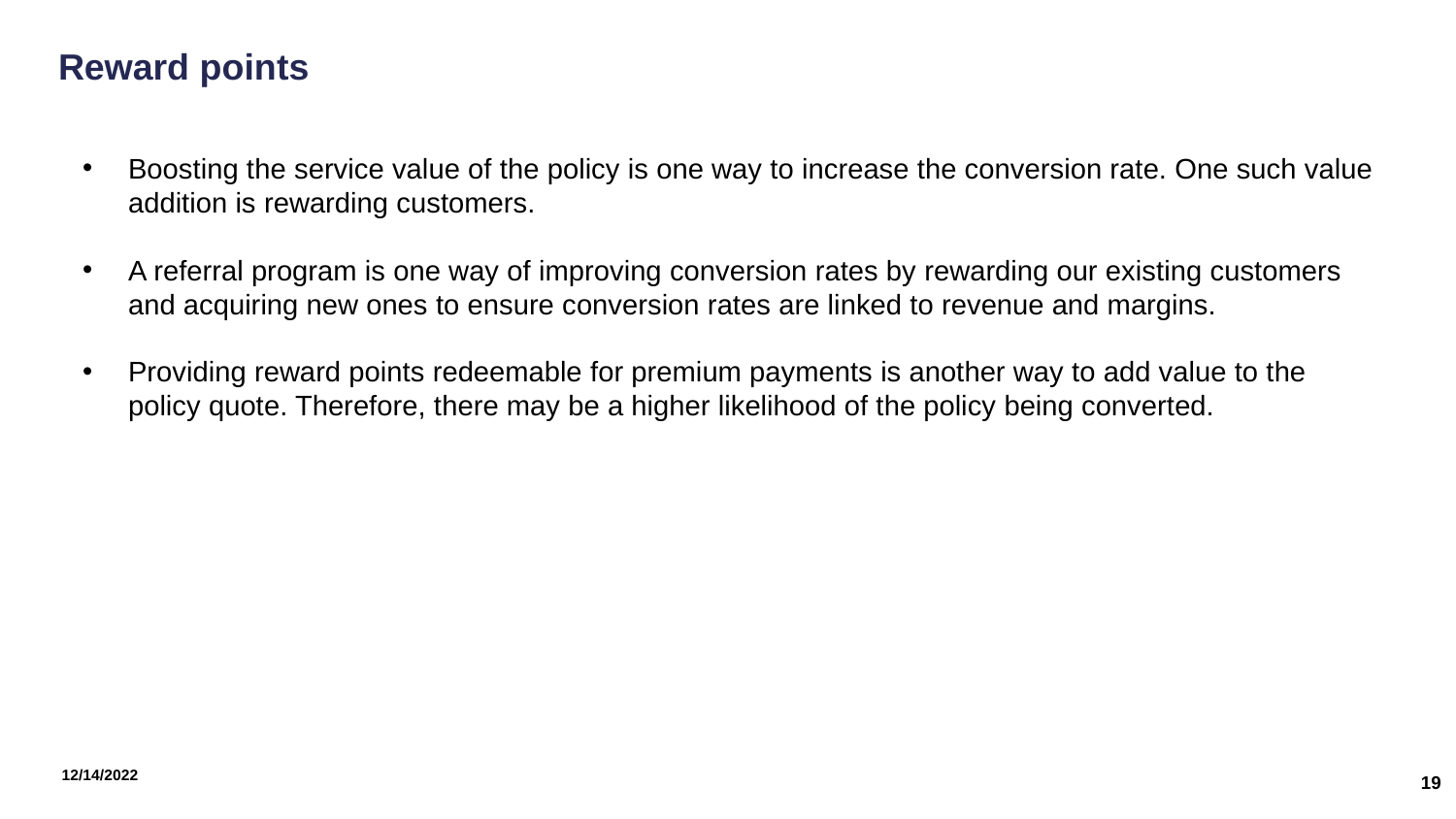

Reward points

Boosting the service value of the policy is one way to increase the conversion rate. One such value addition is rewarding customers.

A referral program is one way of improving conversion rates by rewarding our existing customers and acquiring new ones to ensure conversion rates are linked to revenue and margins.

Providing reward points redeemable for premium payments is another way to add value to the policy quote. Therefore, there may be a higher likelihood of the policy being converted.

12/14/2022
19